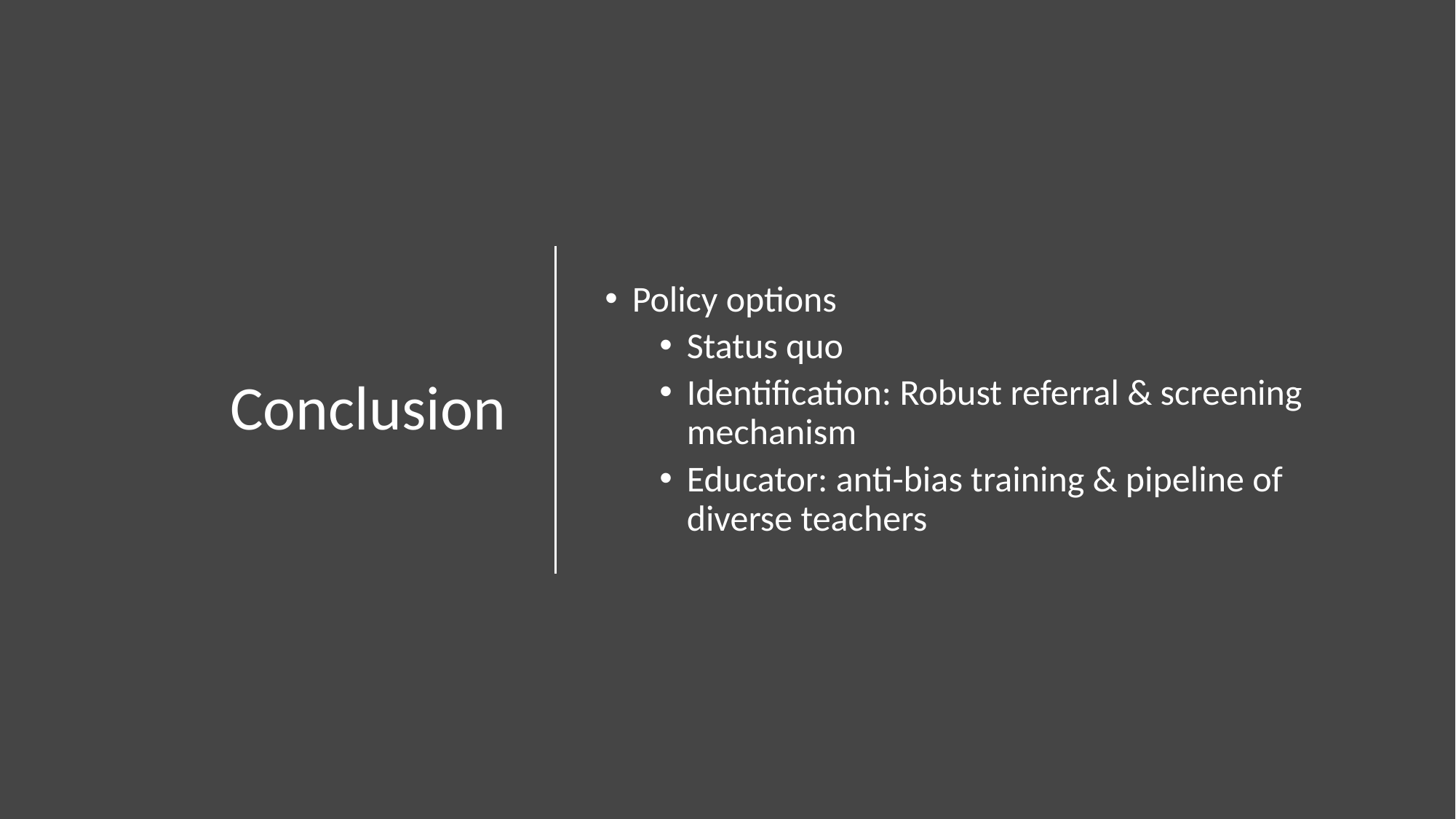

# Conclusion
Policy options
Status quo
Identification: Robust referral & screening mechanism
Educator: anti-bias training & pipeline of diverse teachers